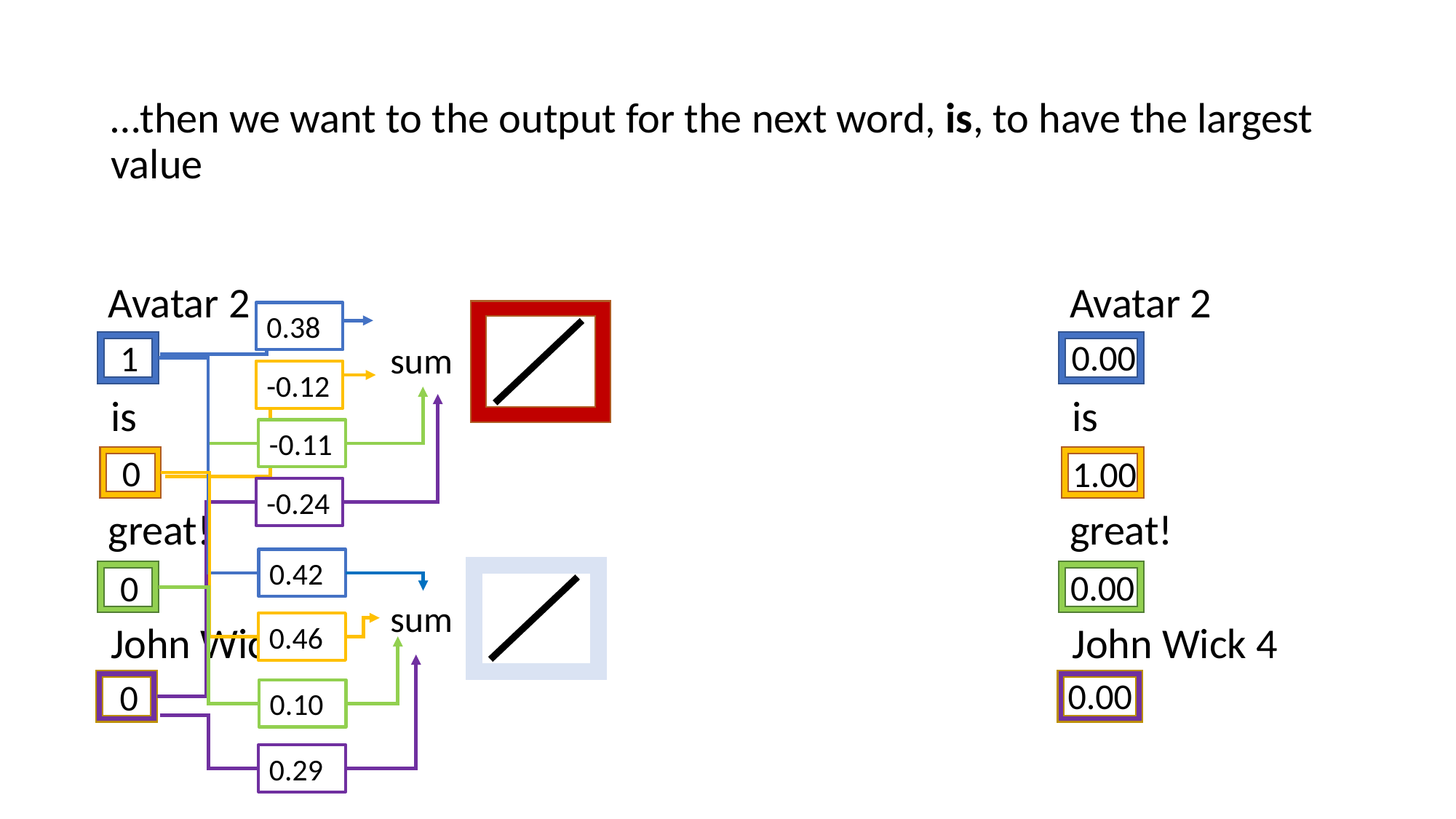

…then we want to the output for the next word, is, to have the largest value
Avatar 2
Avatar 2

0.38
0.00
1

sum
-0.12
is
is
-0.11
0
1.00

-0.24
great!
great!
0.42

0.00
0

sum
John Wick 4
John Wick 4
0.46
0.00
0

0.10
0.29